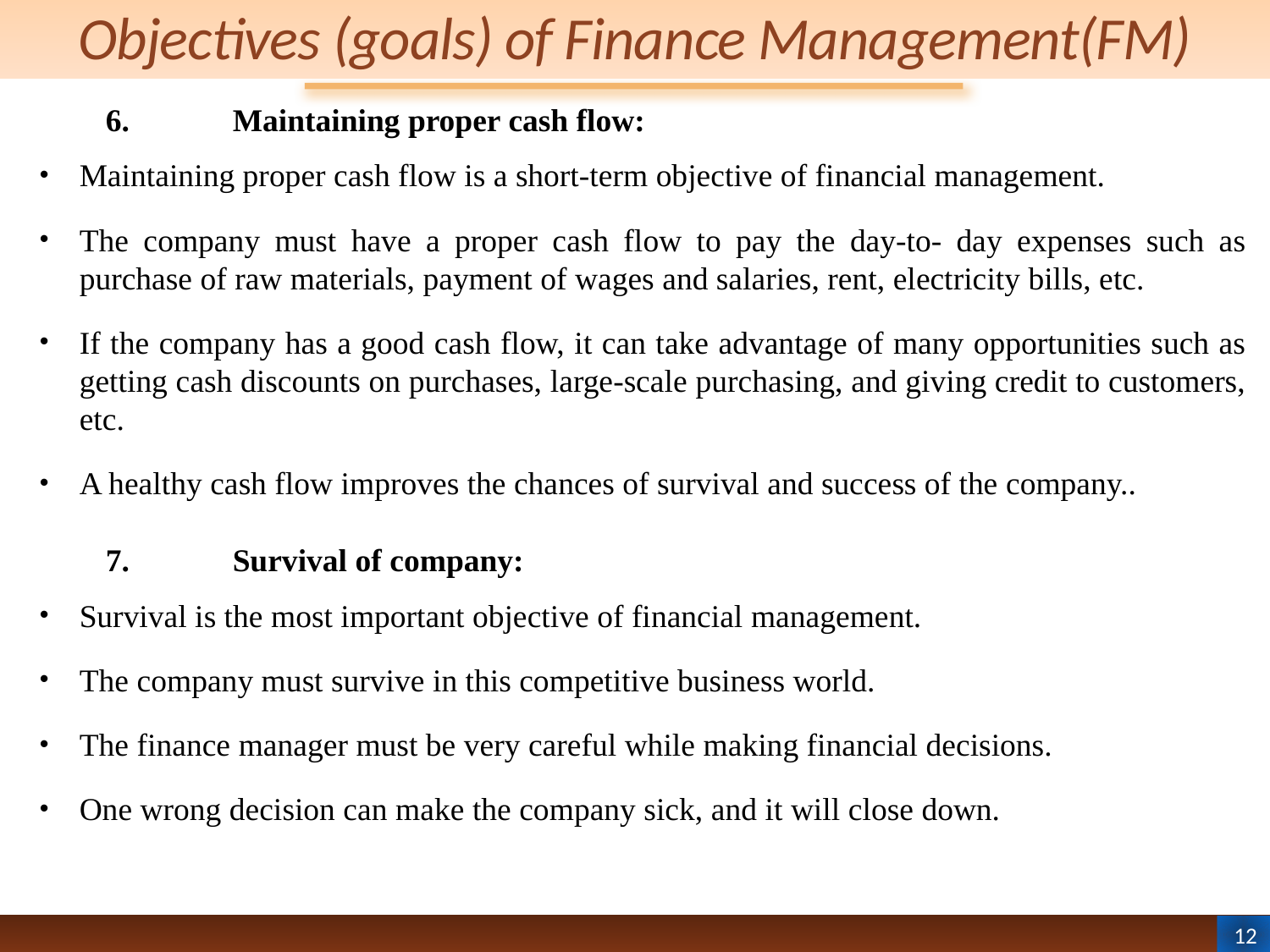

# Objectives (goals) of Finance Management(FM)
6.	Maintaining proper cash flow:
Maintaining proper cash flow is a short-term objective of financial management.
The company must have a proper cash flow to pay the day-to- day expenses such as purchase of raw materials, payment of wages and salaries, rent, electricity bills, etc.
If the company has a good cash flow, it can take advantage of many opportunities such as getting cash discounts on purchases, large-scale purchasing, and giving credit to customers, etc.
A healthy cash flow improves the chances of survival and success of the company..
7.	Survival of company:
Survival is the most important objective of financial management.
The company must survive in this competitive business world.
The finance manager must be very careful while making financial decisions.
One wrong decision can make the company sick, and it will close down.
12